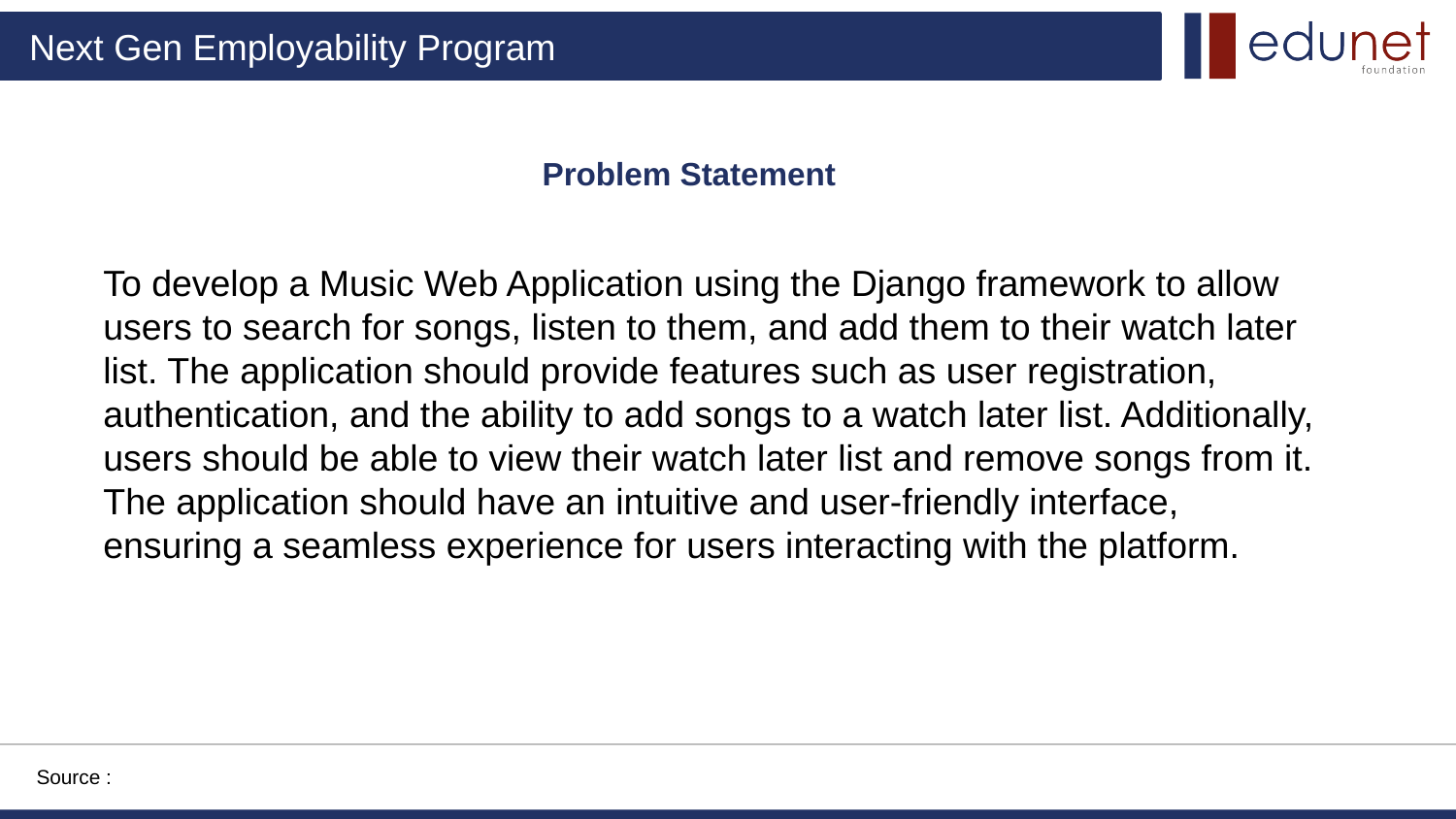

Problem Statement
To develop a Music Web Application using the Django framework to allow users to search for songs, listen to them, and add them to their watch later list. The application should provide features such as user registration, authentication, and the ability to add songs to a watch later list. Additionally, users should be able to view their watch later list and remove songs from it. The application should have an intuitive and user-friendly interface, ensuring a seamless experience for users interacting with the platform.
Source :